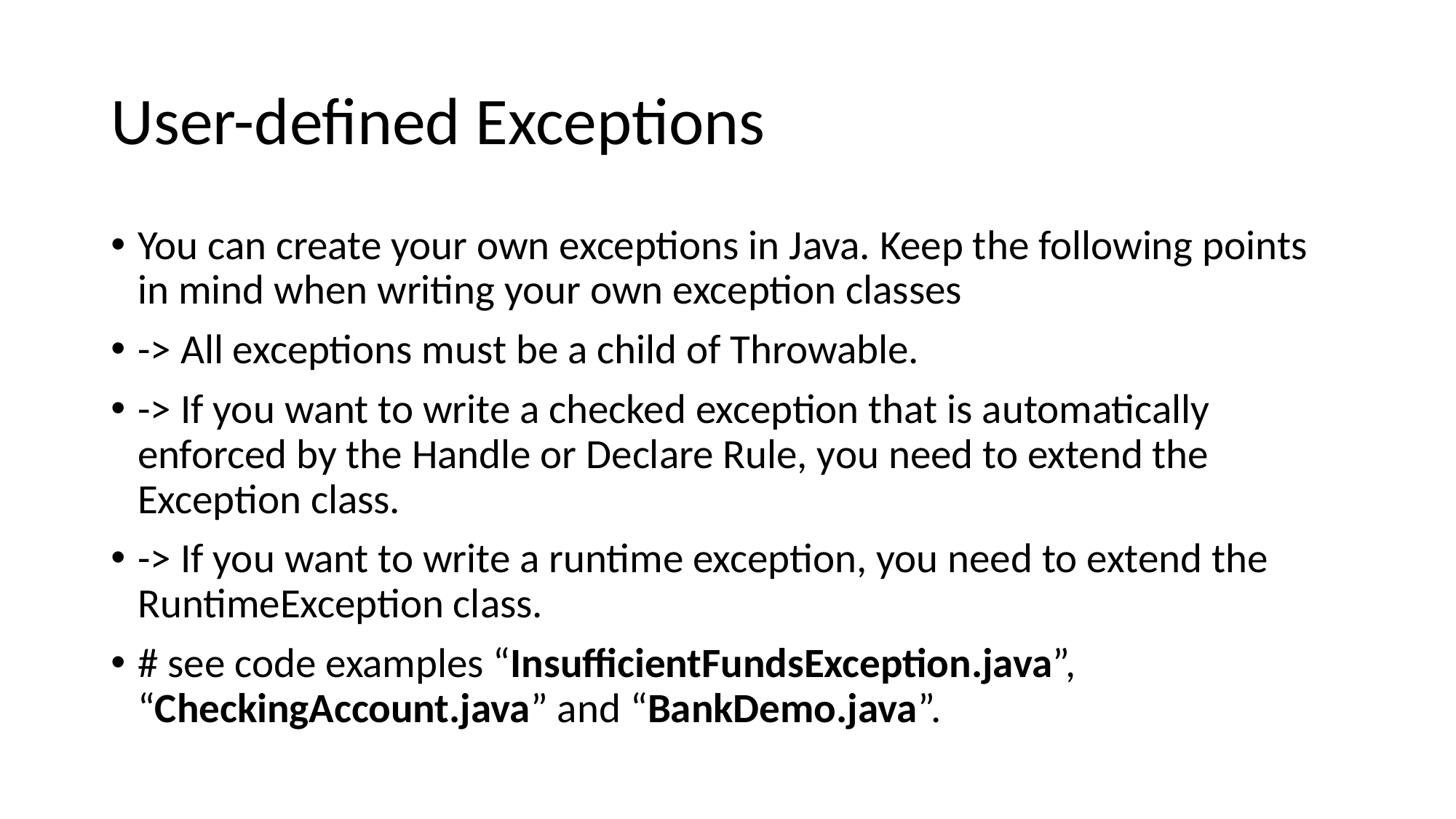

# User-defined Exceptions
You can create your own exceptions in Java. Keep the following points in mind when writing your own exception classes
-> All exceptions must be a child of Throwable.
-> If you want to write a checked exception that is automatically enforced by the Handle or Declare Rule, you need to extend the Exception class.
-> If you want to write a runtime exception, you need to extend the RuntimeException class.
# see code examples “InsufficientFundsException.java”, “CheckingAccount.java” and “BankDemo.java”.